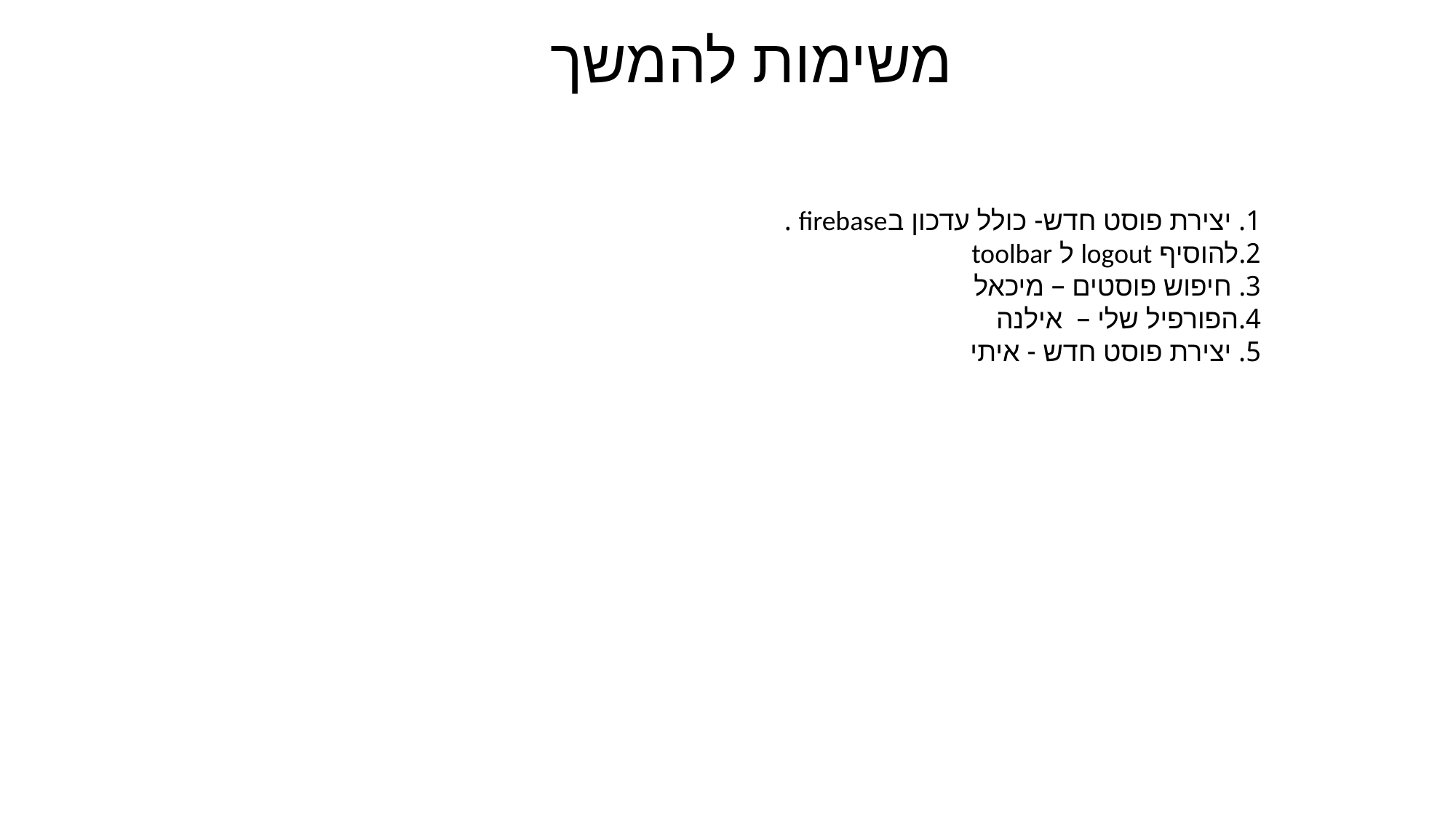

משימות להמשך
1. יצירת פוסט חדש- כולל עדכון בfirebase .
2.להוסיף logout ל toolbar
3. חיפוש פוסטים – מיכאל
4.הפורפיל שלי –  אילנה
5. יצירת פוסט חדש - איתי